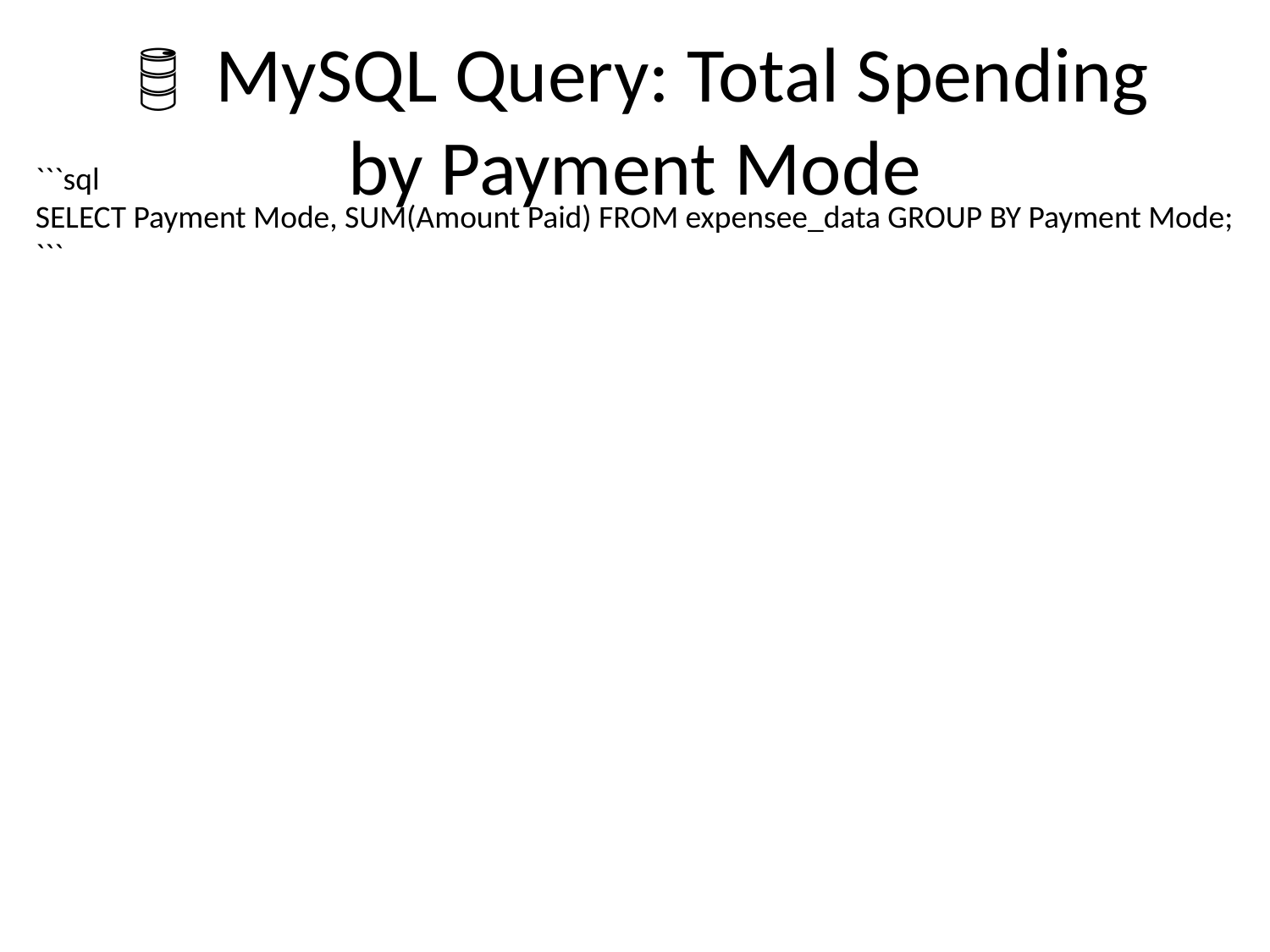

# 🛢 MySQL Query: Total Spending by Payment Mode
```sql
SELECT Payment Mode, SUM(Amount Paid) FROM expensee_data GROUP BY Payment Mode;
```